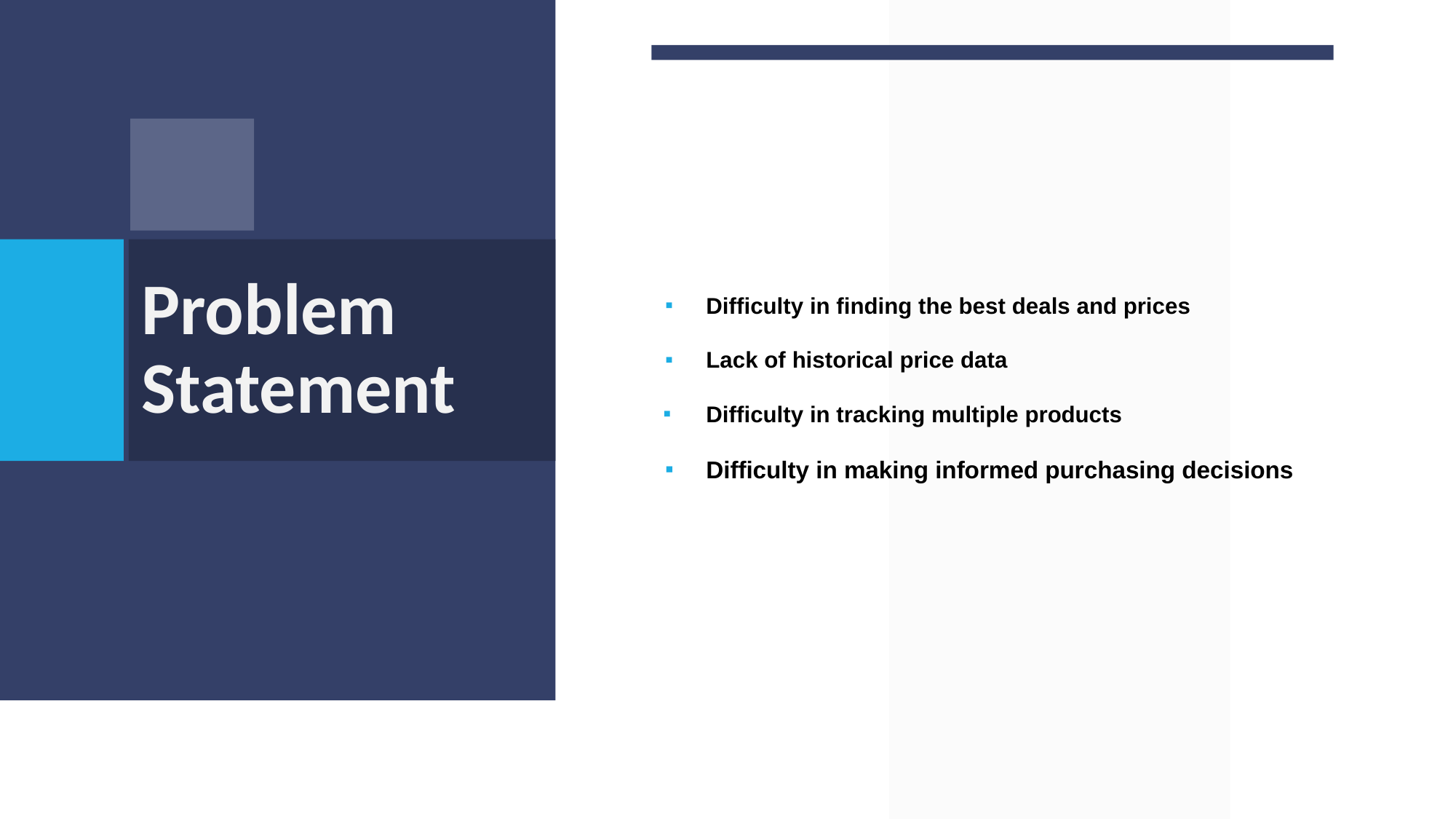

Difficulty in finding the best deals and prices

Lack of historical price data

Difficulty in tracking multiple products

Difficulty in making informed purchasing decisions
# Problem Statement